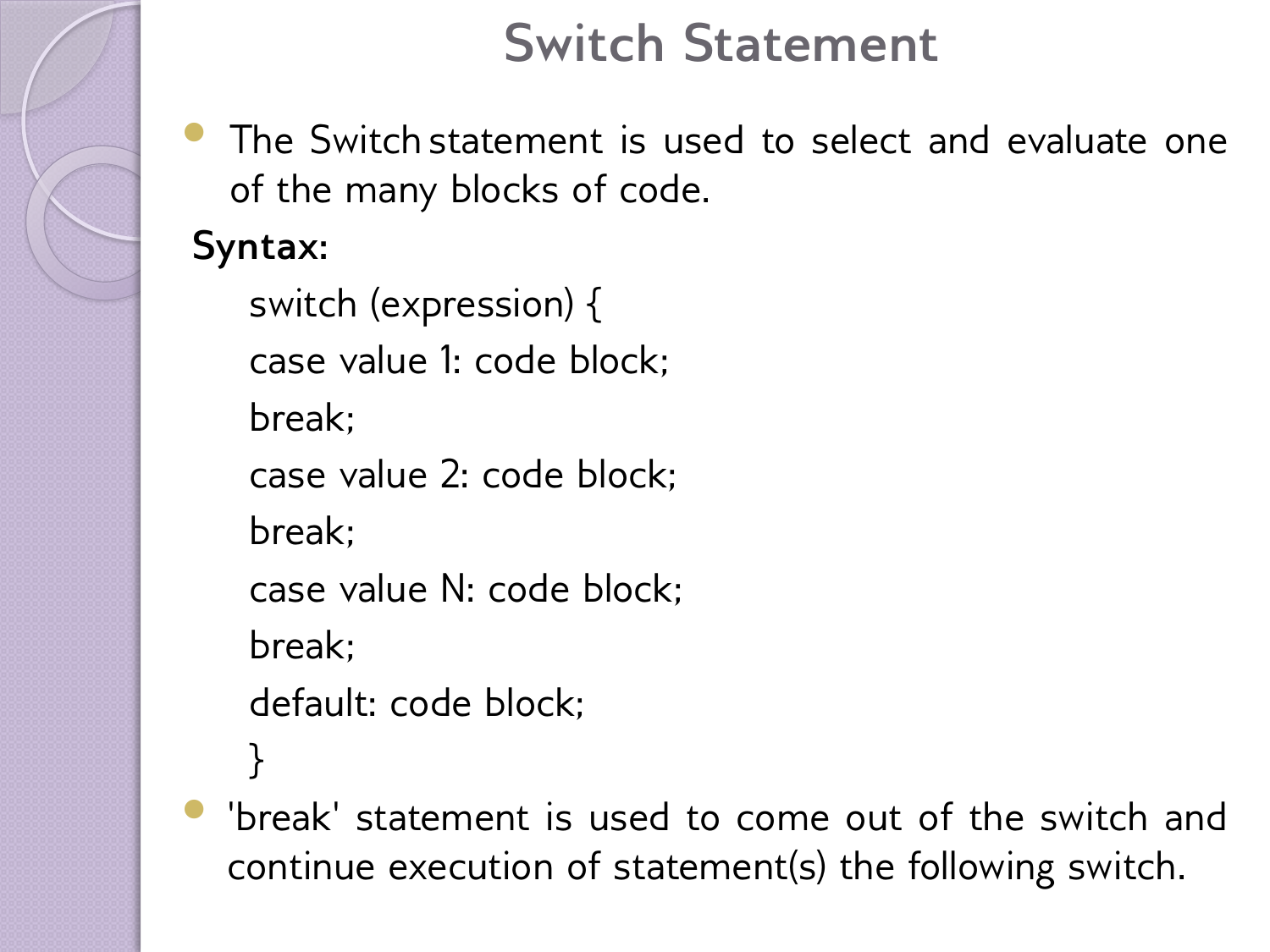

# Switch Statement
The Switch statement is used to select and evaluate one of the many blocks of code.
Syntax:
switch (expression) {
case value 1: code block;
break;
case value 2: code block;
break;
case value N: code block;
break;
default: code block;
}
'break' statement is used to come out of the switch and continue execution of statement(s) the following switch.